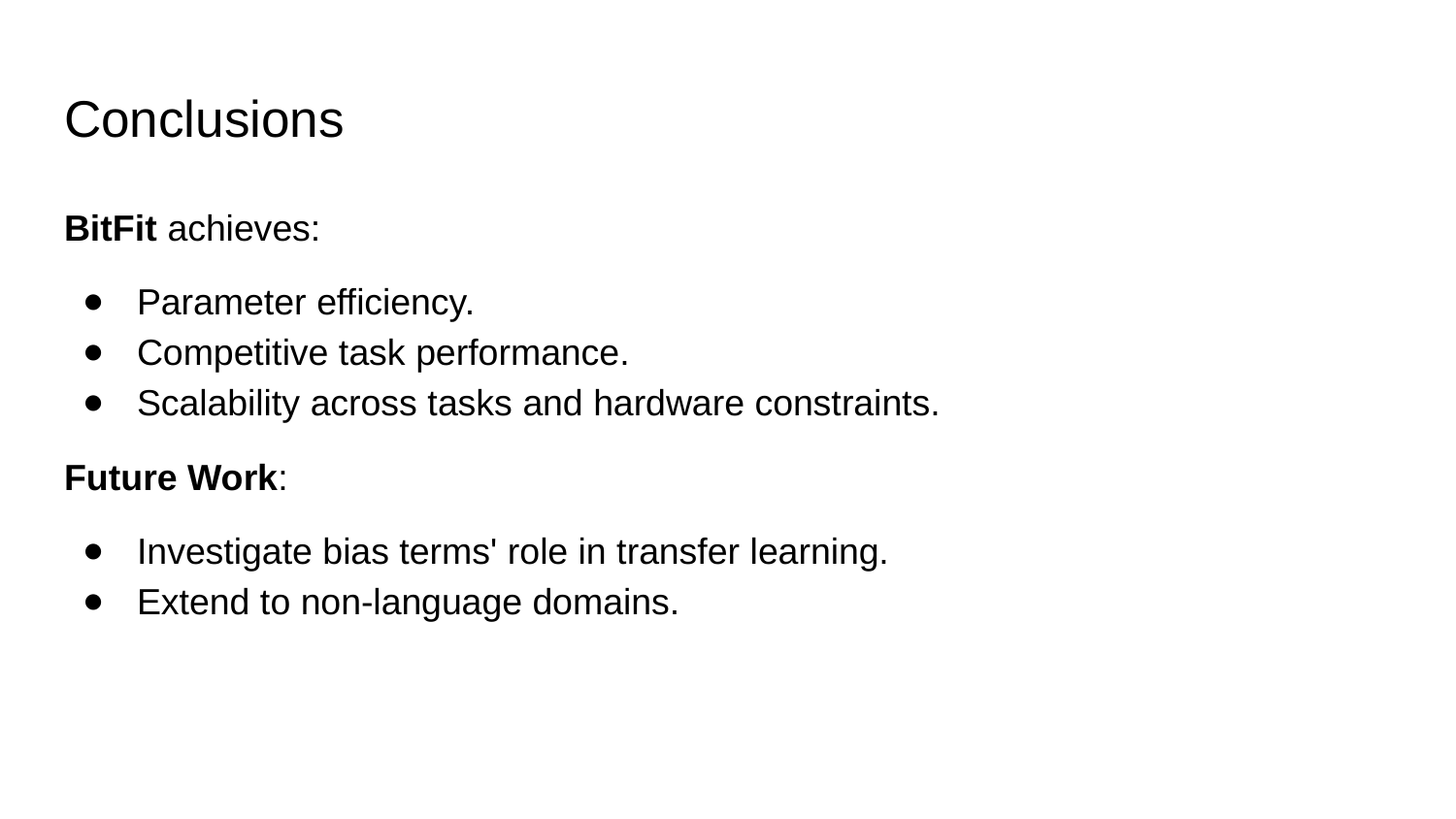

# Conclusions
BitFit achieves:
Parameter efficiency.
Competitive task performance.
Scalability across tasks and hardware constraints.
Future Work:
Investigate bias terms' role in transfer learning.
Extend to non-language domains.